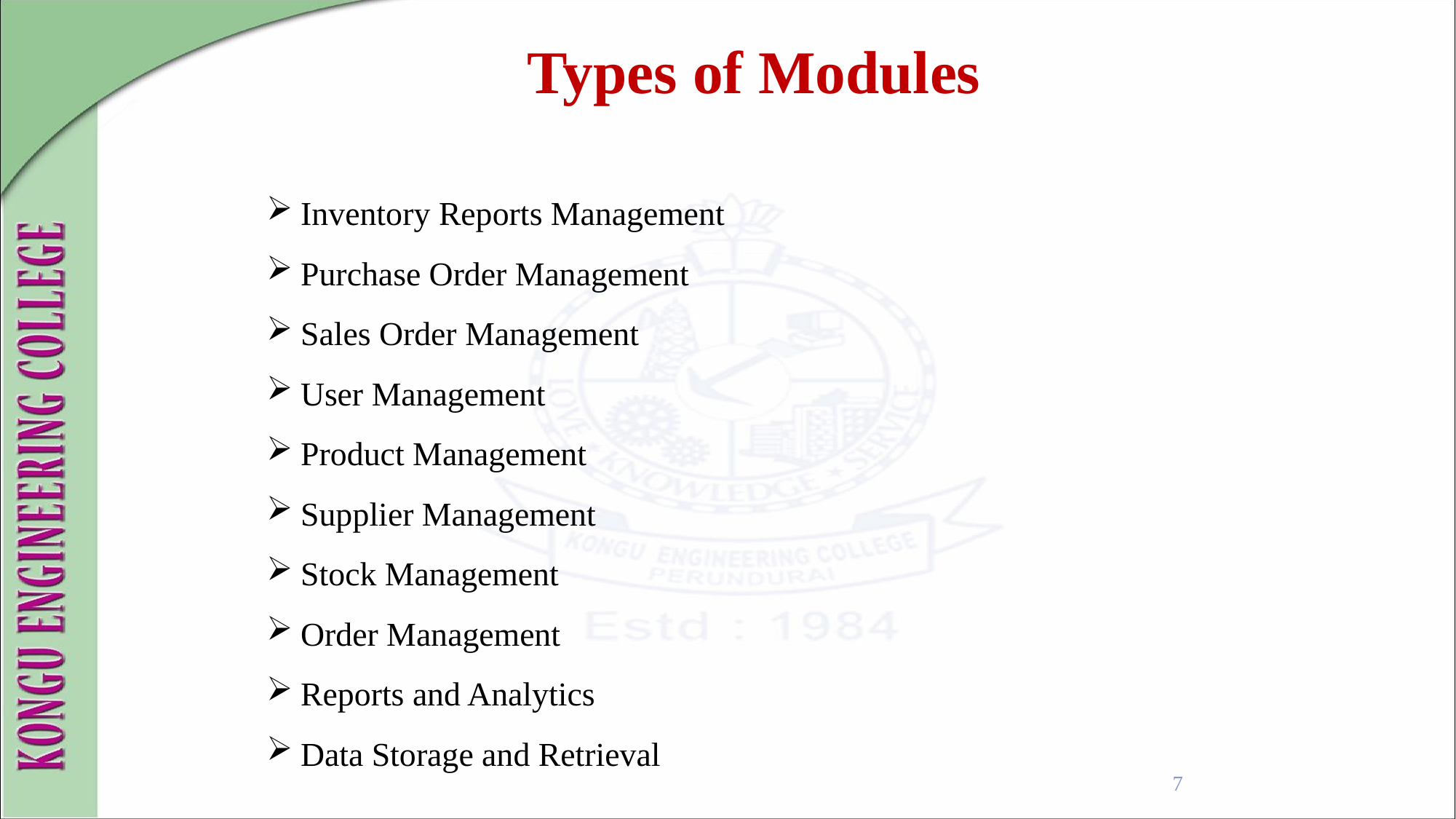

Types of Modules

Inventory Reports Management
Purchase Order Management
Sales Order Management
User Management
Product Management
Supplier Management
Stock Management
Order Management
Reports and Analytics
Data Storage and Retrieval

7